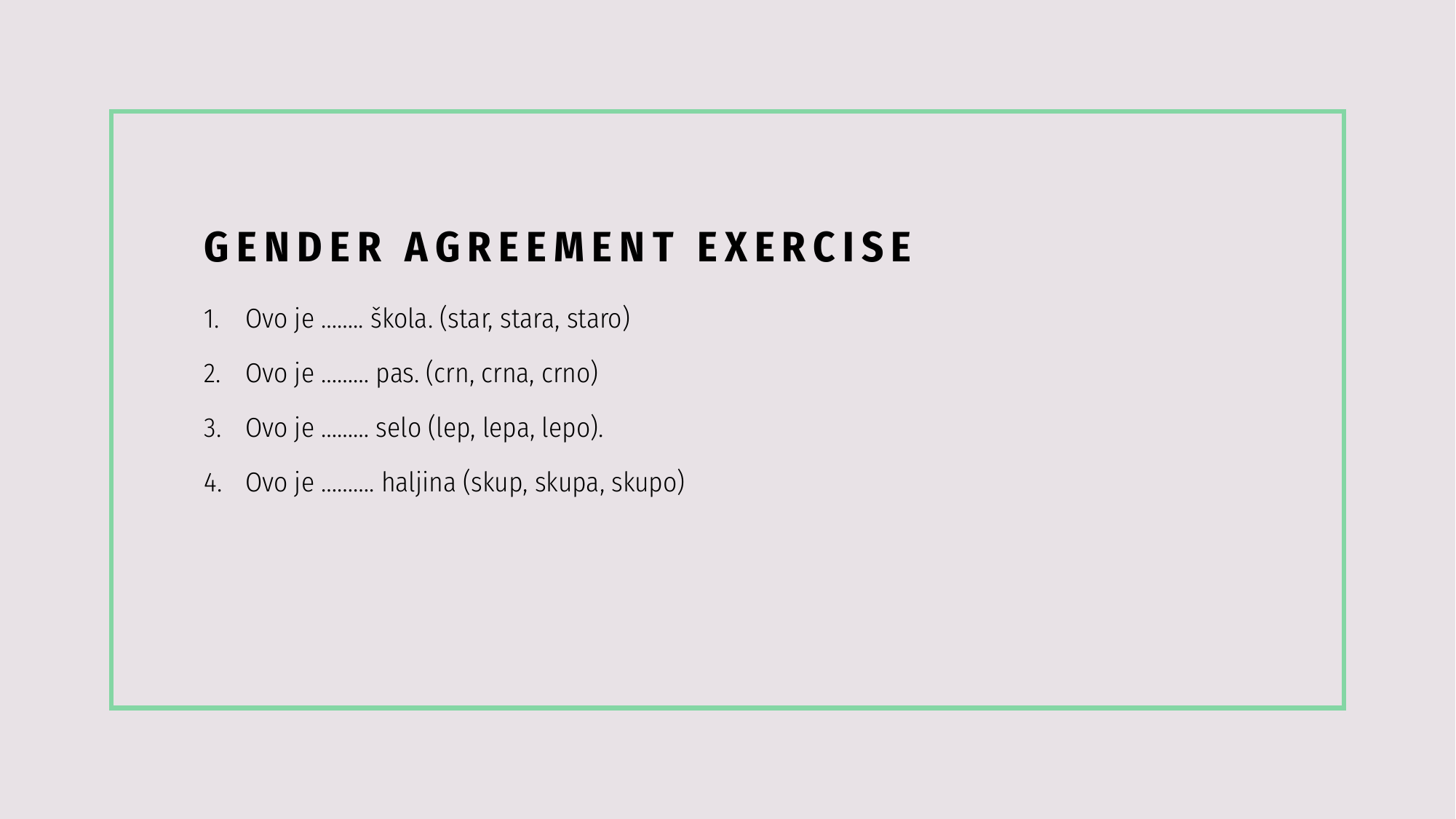

# Gender agreement exercise
Ovo je …….. škola. (star, stara, staro)
Ovo je ……… pas. (crn, crna, crno)
Ovo je ……… selo (lep, lepa, lepo).
Ovo je ………. haljina (skup, skupa, skupo)